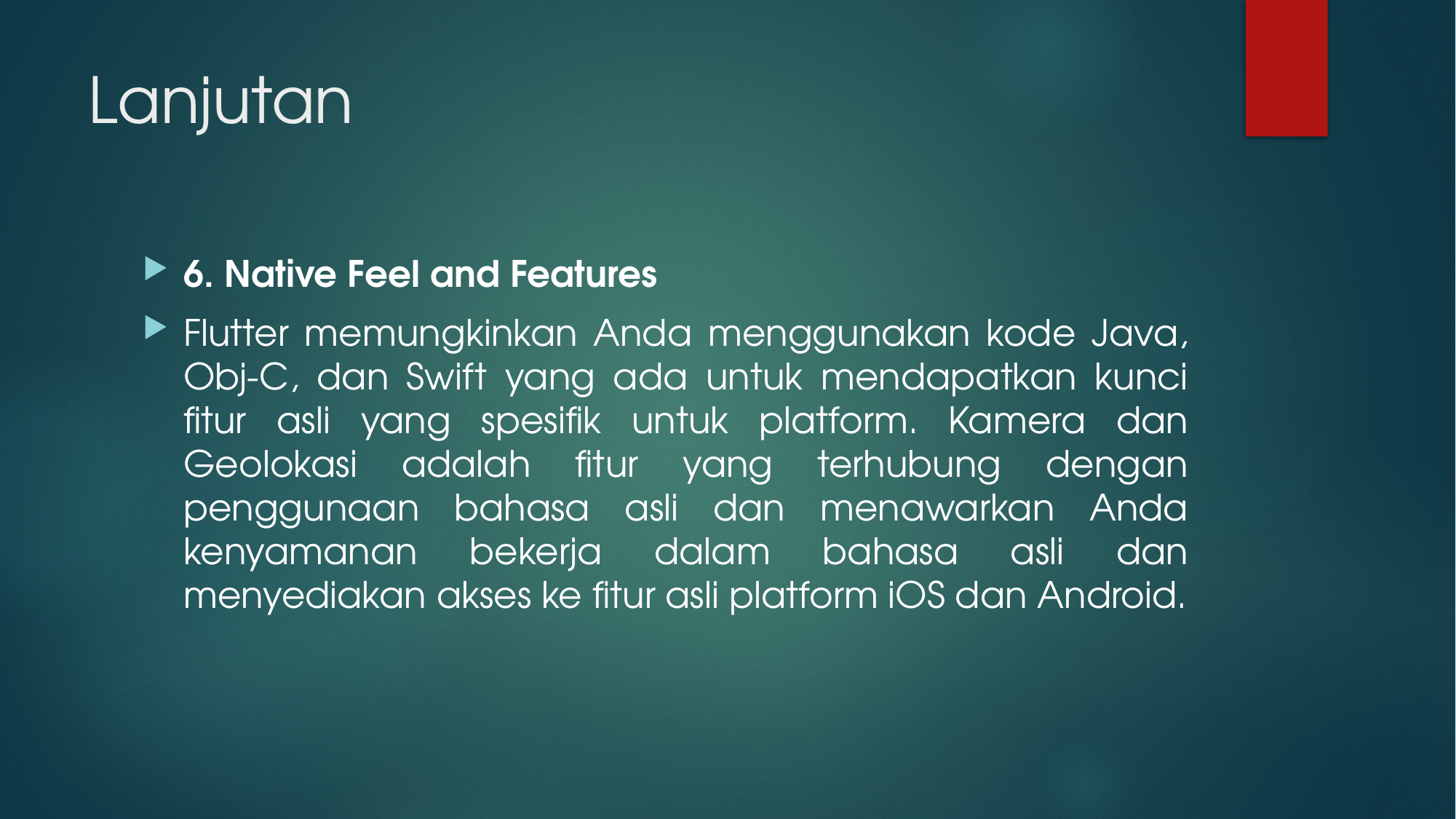

# Lanjutan
6. Native Feel and Features
Flutter memungkinkan Anda menggunakan kode Java, Obj-C, dan Swift yang ada untuk mendapatkan kunci fitur asli yang spesifik untuk platform. Kamera dan Geolokasi adalah fitur yang terhubung dengan penggunaan bahasa asli dan menawarkan Anda kenyamanan bekerja dalam bahasa asli dan menyediakan akses ke fitur asli platform iOS dan Android.